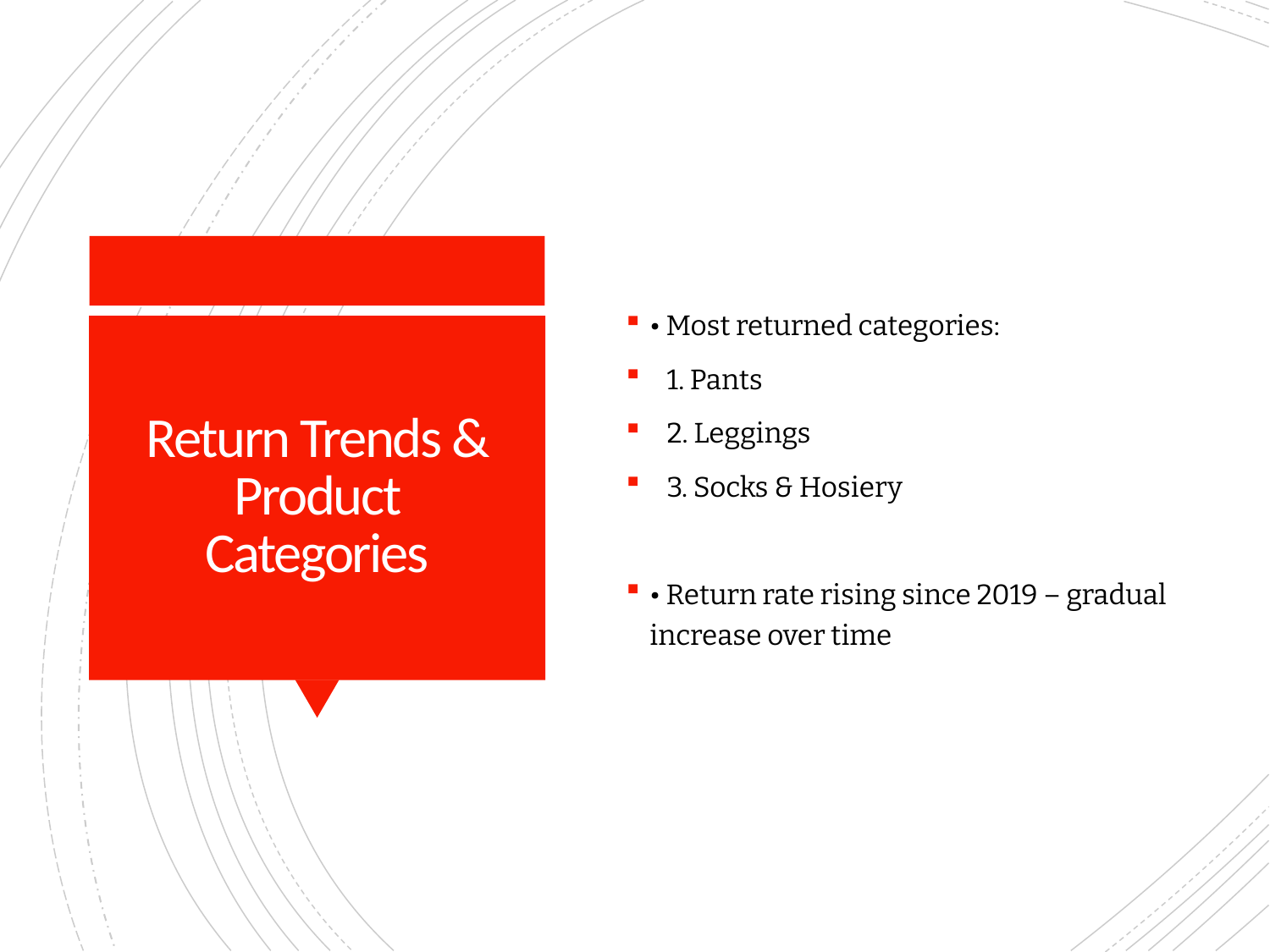

• Most returned categories:
   1. Pants
   2. Leggings
   3. Socks & Hosiery

• Return rate rising since 2019 – gradual increase over time
# Return Trends & Product Categories